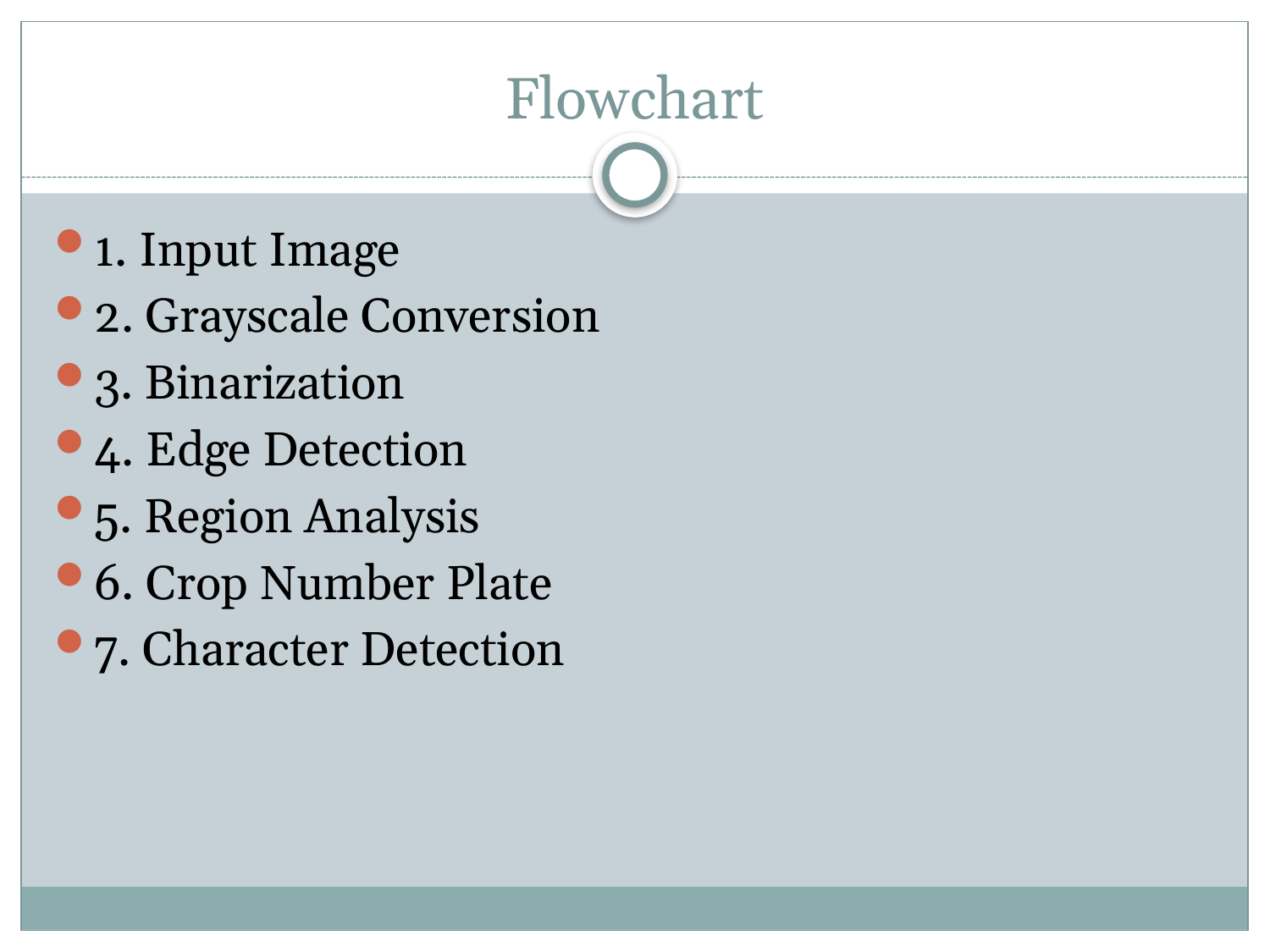

# Flowchart
1. Input Image
2. Grayscale Conversion
3. Binarization
4. Edge Detection
5. Region Analysis
6. Crop Number Plate
7. Character Detection